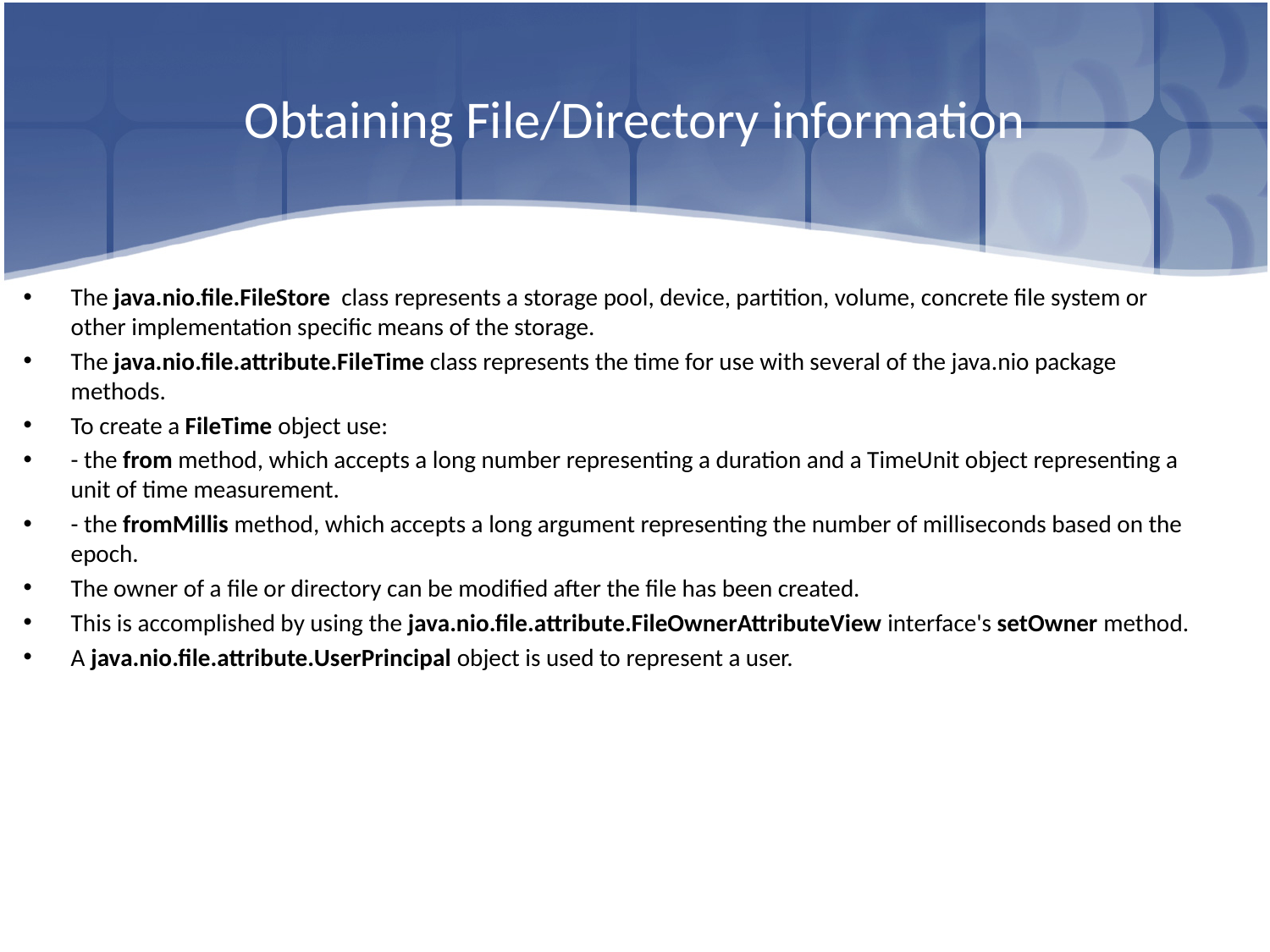

# Obtaining File/Directory information
The java.nio.file.FileStore  class represents a storage pool, device, partition, volume, concrete file system or other implementation specific means of the storage.
The java.nio.file.attribute.FileTime class represents the time for use with several of the java.nio package methods.
To create a FileTime object use:
- the from method, which accepts a long number representing a duration and a TimeUnit object representing a unit of time measurement.
- the fromMillis method, which accepts a long argument representing the number of milliseconds based on the epoch.
The owner of a file or directory can be modified after the file has been created.
This is accomplished by using the java.nio.file.attribute.FileOwnerAttributeView interface's setOwner method.
A java.nio.file.attribute.UserPrincipal object is used to represent a user.